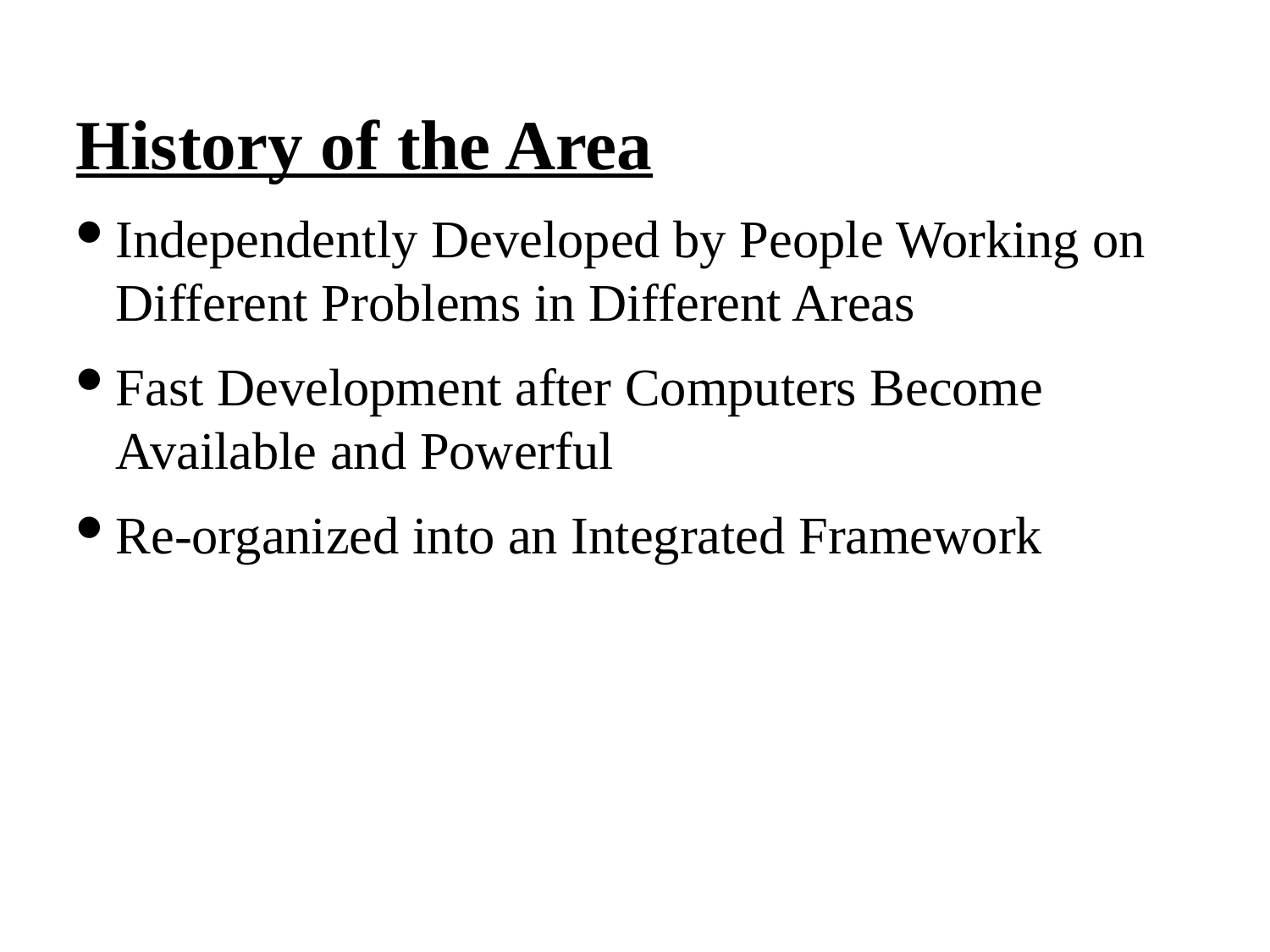

History of the Area
Independently Developed by People Working on Different Problems in Different Areas
Fast Development after Computers Become Available and Powerful
Re-organized into an Integrated Framework